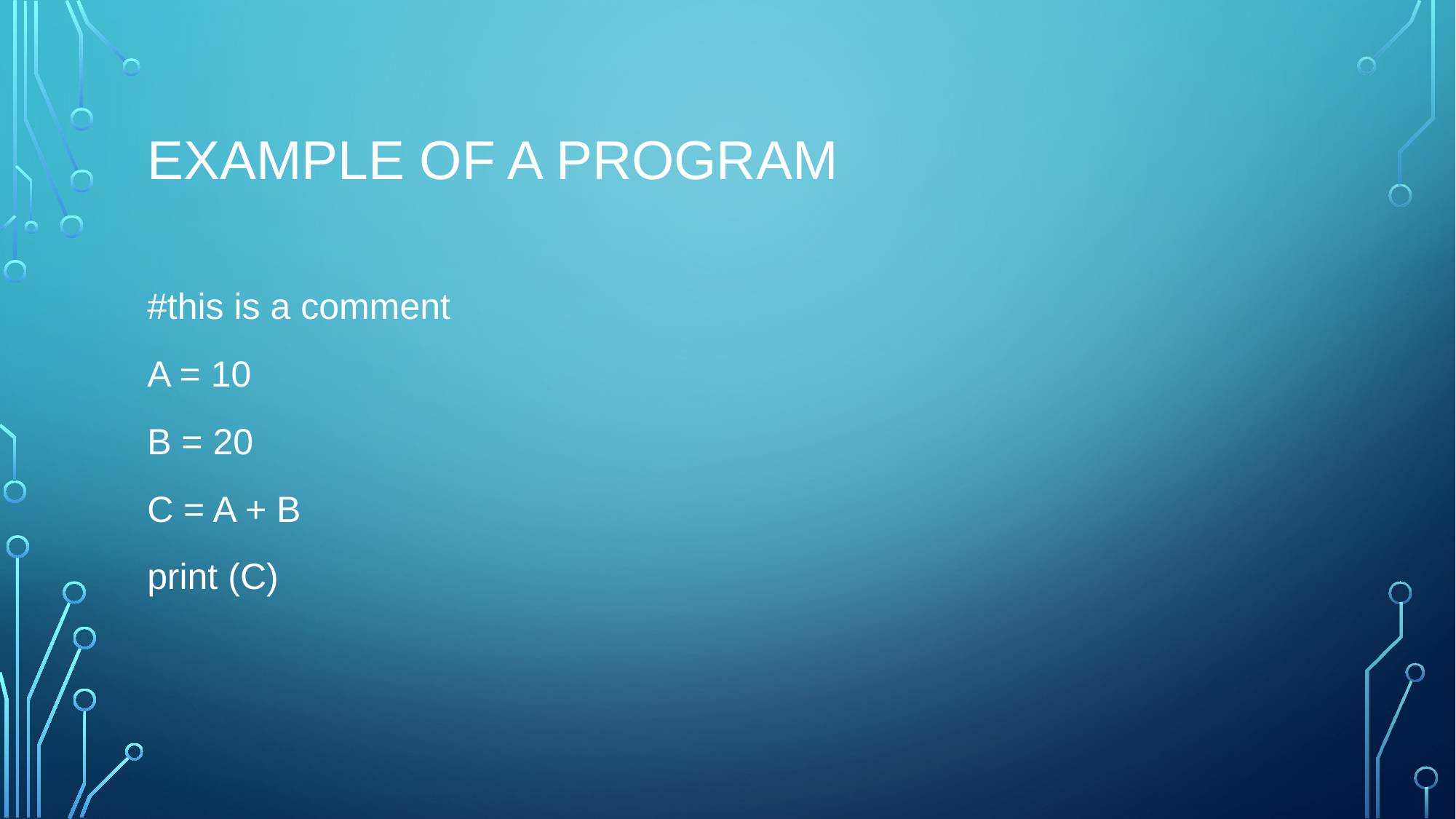

# Example of a program
#this is a comment
A = 10
B = 20
C = A + B
print (C)